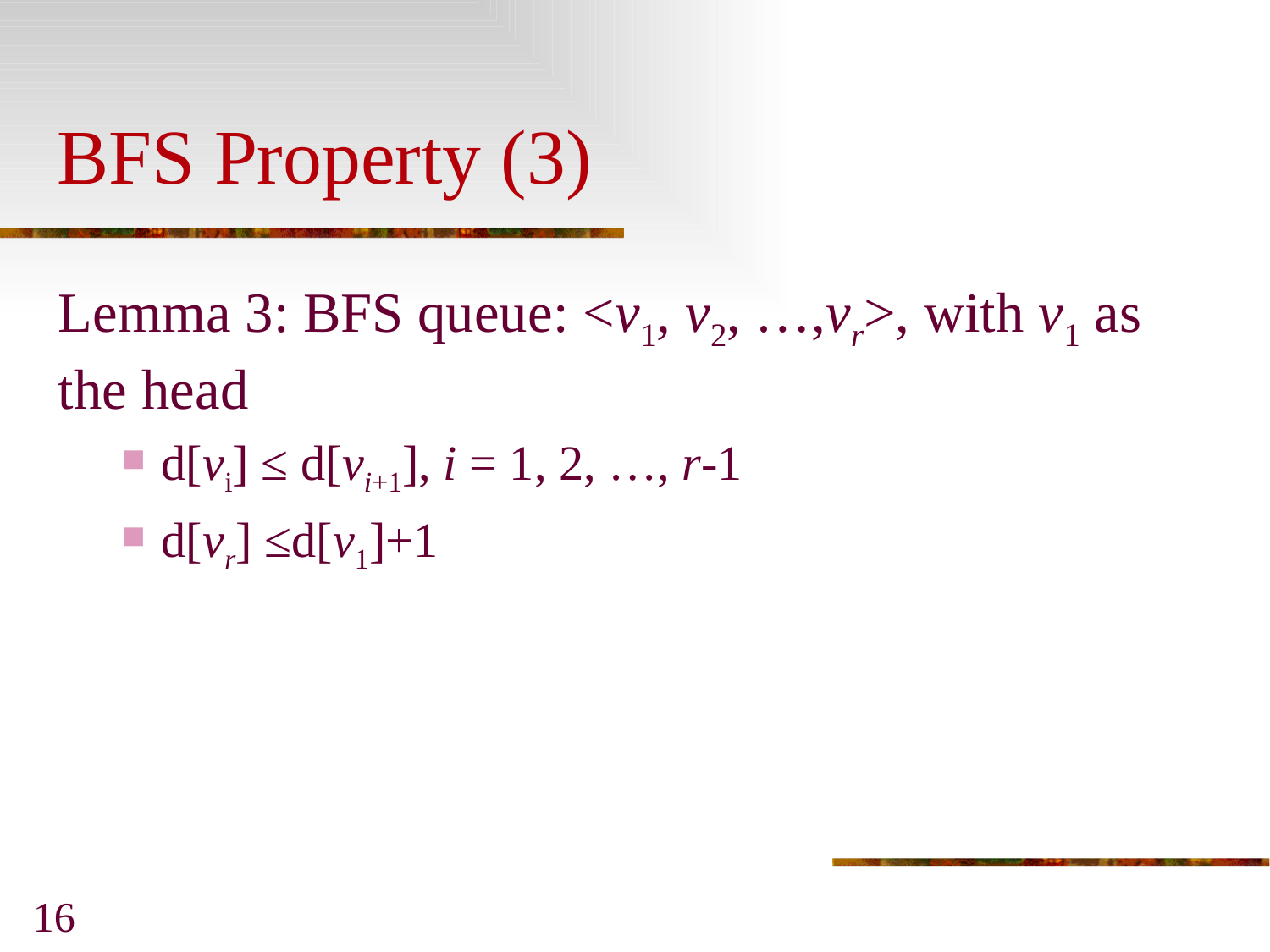

# BFS Property (3)
Lemma 3: BFS queue: <v1, v2, …,vr>, with v1 as the head
d[vi] ≤ d[vi+1], i = 1, 2, …, r-1
d[vr] ≤d[v1]+1
16